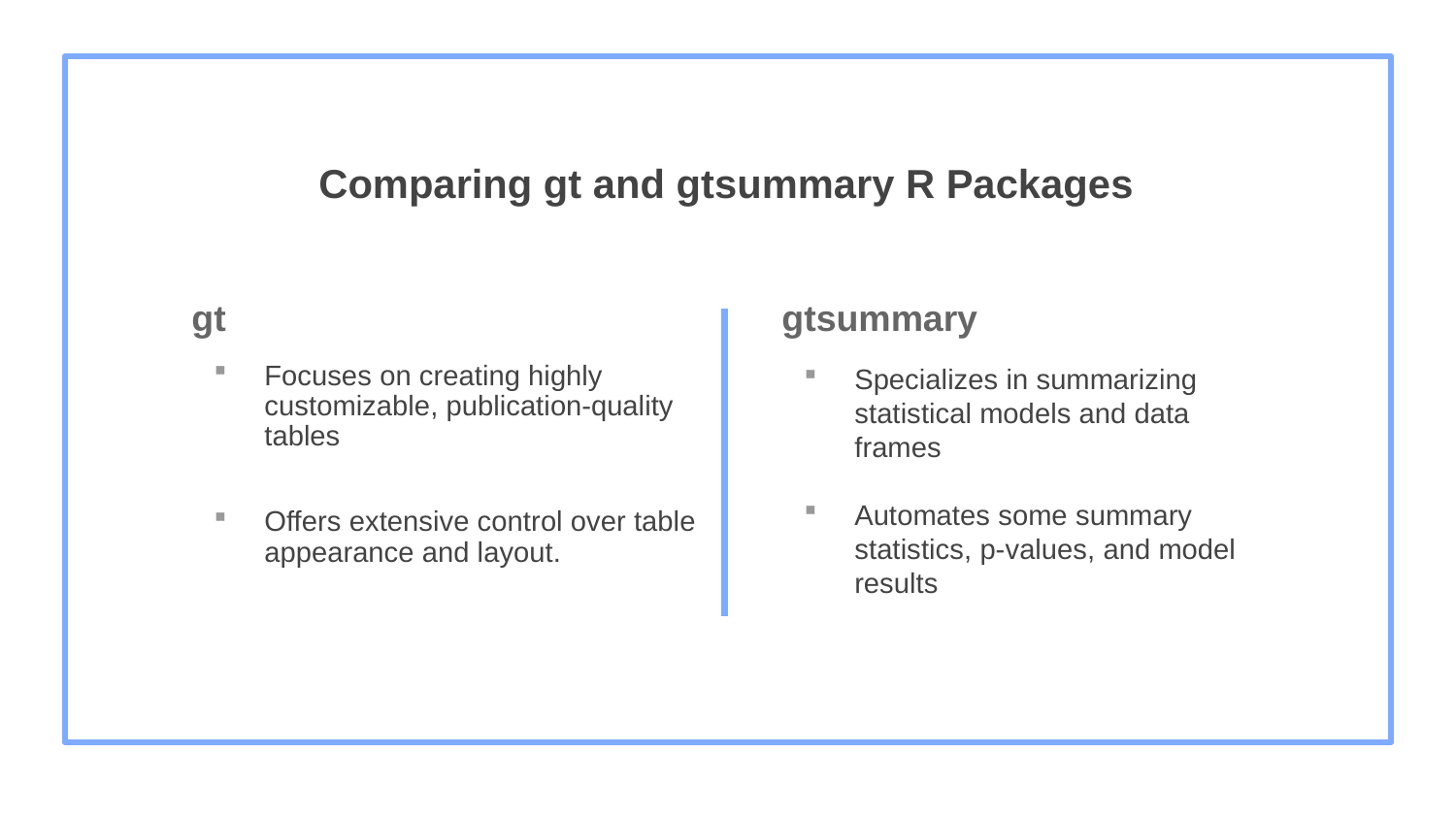

Comparing gt and gtsummary R Packages
# gt
gtsummary
Focuses on creating highly customizable, publication-quality tables

Offers extensive control over table appearance and layout.

Specializes in summarizing statistical models and data frames

Automates some summary statistics, p-values, and model results